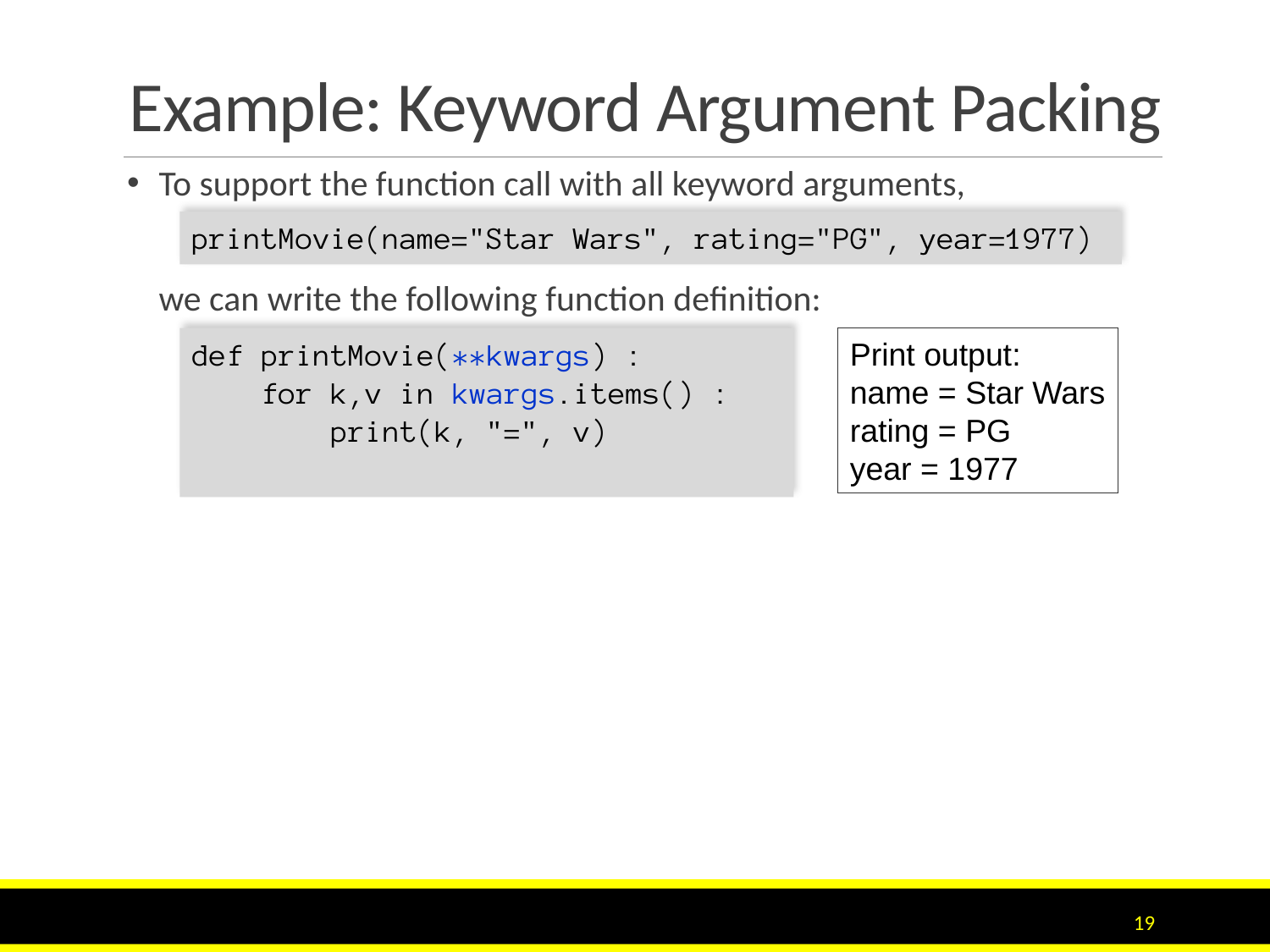

# Example: Keyword Argument Packing
To support the function call with all keyword arguments,

we can write the following function definition:

printMovie(name="Star Wars", rating="PG", year=1977)
def printMovie(**kwargs) :
    for k,v in kwargs.items() :
        print(k, "=", v)
Print output:
name = Star Wars
rating = PG
year = 1977
19